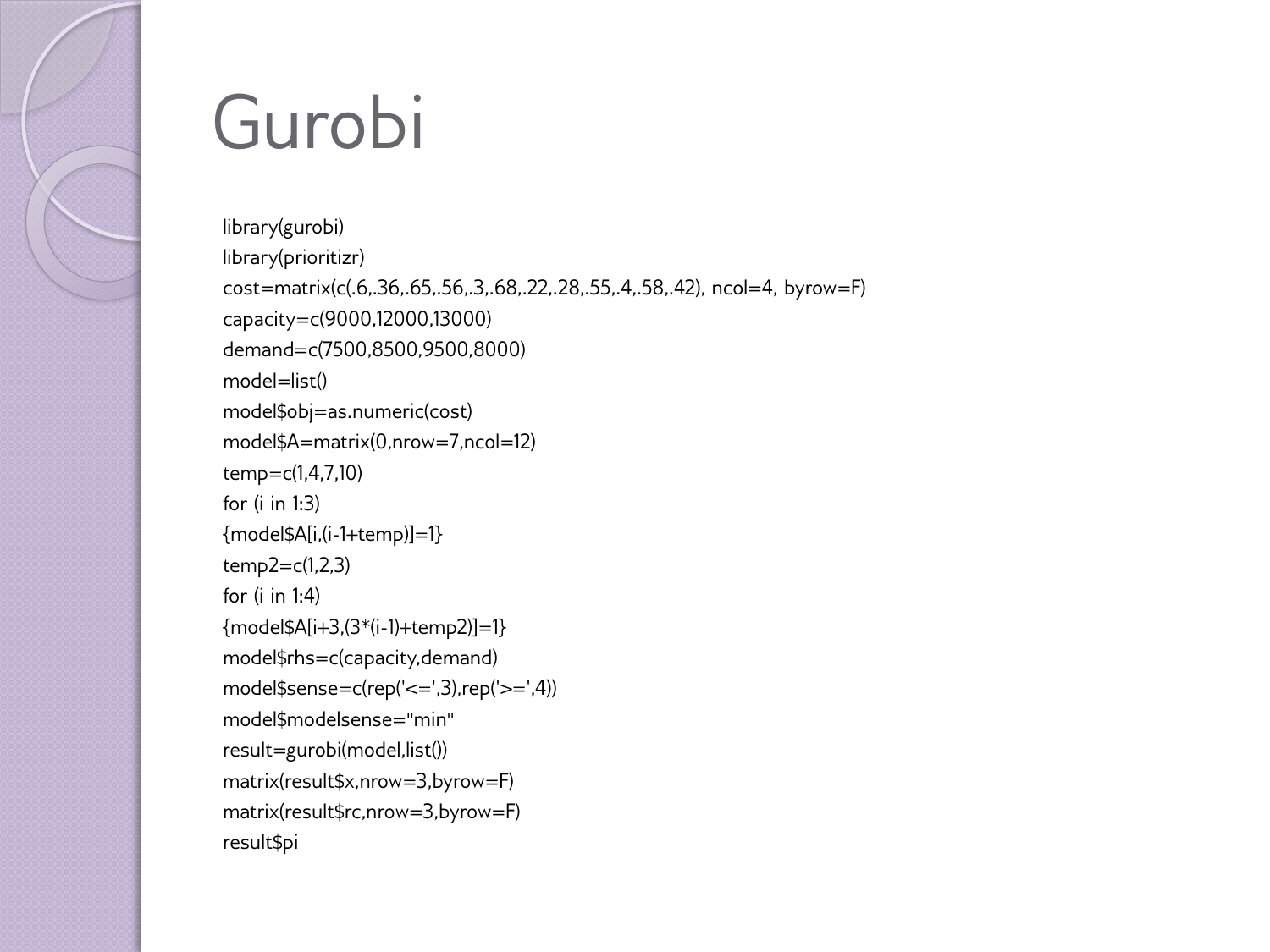

# Gurobi
library(gurobi)
library(prioritizr)
cost=matrix(c(.6,.36,.65,.56,.3,.68,.22,.28,.55,.4,.58,.42), ncol=4, byrow=F)
capacity=c(9000,12000,13000)
demand=c(7500,8500,9500,8000)
model=list()
model$obj=as.numeric(cost)
model$A=matrix(0,nrow=7,ncol=12)
temp=c(1,4,7,10)
for (i in 1:3)
{model$A[i,(i-1+temp)]=1}
temp2=c(1,2,3)
for (i in 1:4)
{model$A[i+3,(3*(i-1)+temp2)]=1}
model$rhs=c(capacity,demand)
model$sense=c(rep('<=',3),rep('>=',4))
model$modelsense="min"
result=gurobi(model,list())
matrix(result$x,nrow=3,byrow=F)
matrix(result$rc,nrow=3,byrow=F)
result$pi